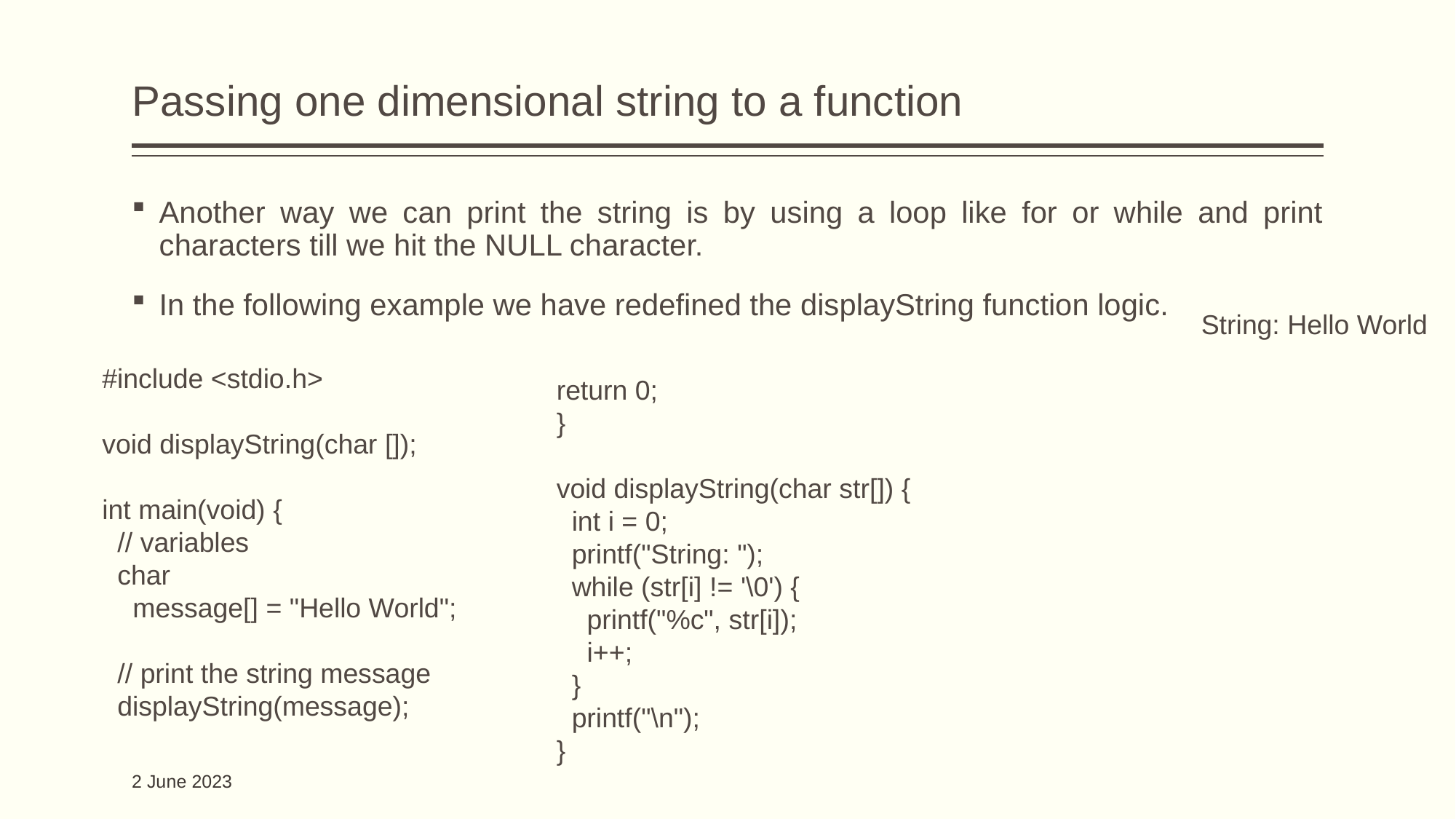

# Passing one dimensional string to a function
Another way we can print the string is by using a loop like for or while and print characters till we hit the NULL character.
In the following example we have redefined the displayString function logic.
String: Hello World
#include <stdio.h>

void displayString(char []);

int main(void) {
  // variables
  char
    message[] = "Hello World";

  // print the string message
  displayString(message);

return 0;
}

void displayString(char str[]) {
  int i = 0;
  printf("String: ");
  while (str[i] != '\0') {
    printf("%c", str[i]);
    i++;
  }
  printf("\n");
}
2 June 2023